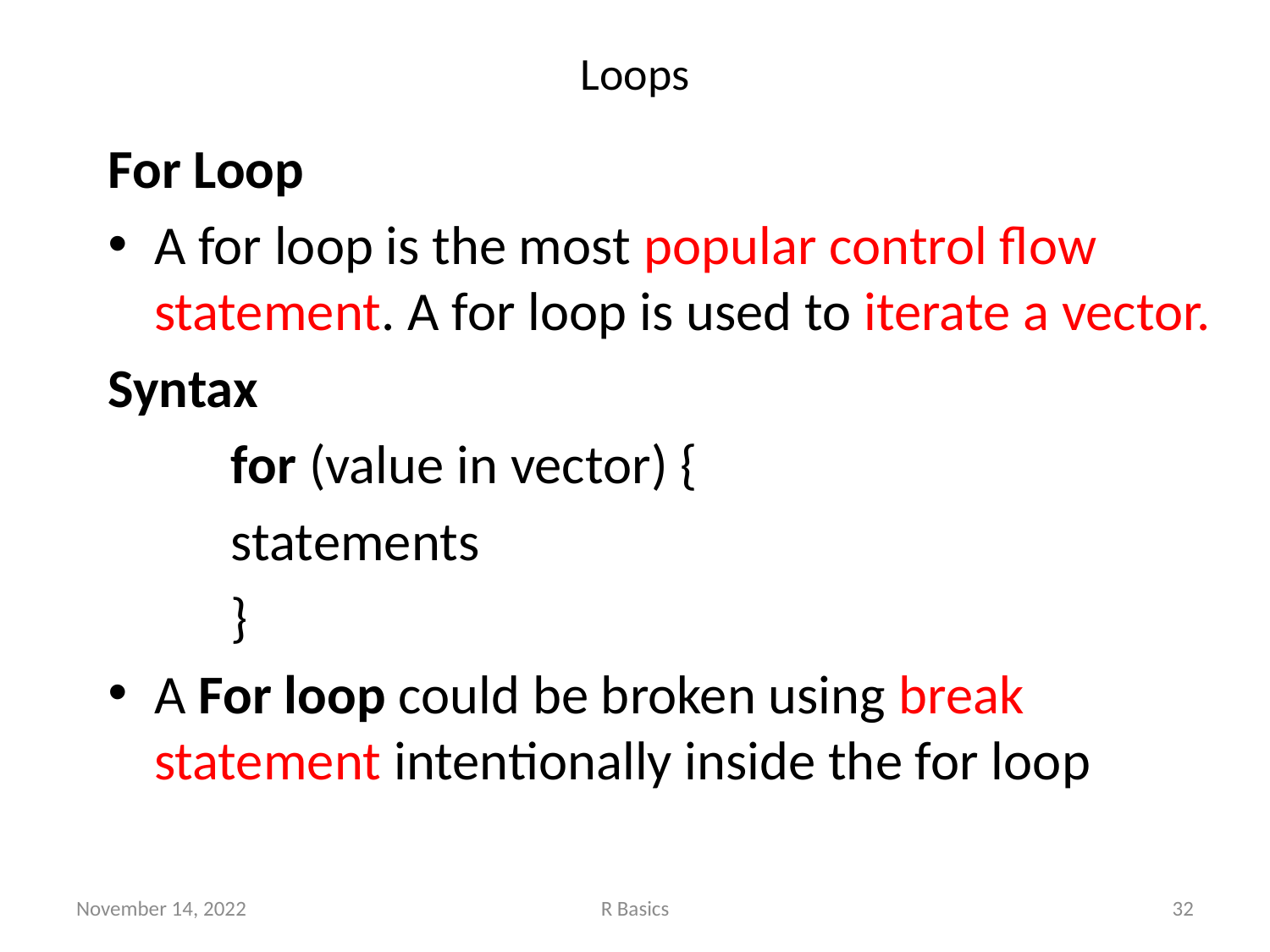

# Loops
For Loop
A for loop is the most popular control flow statement. A for loop is used to iterate a vector.
Syntax
	for (value in vector) {
   		statements
	}
A For loop could be broken using break statement intentionally inside the for loop

November 14, 2022
R Basics
32